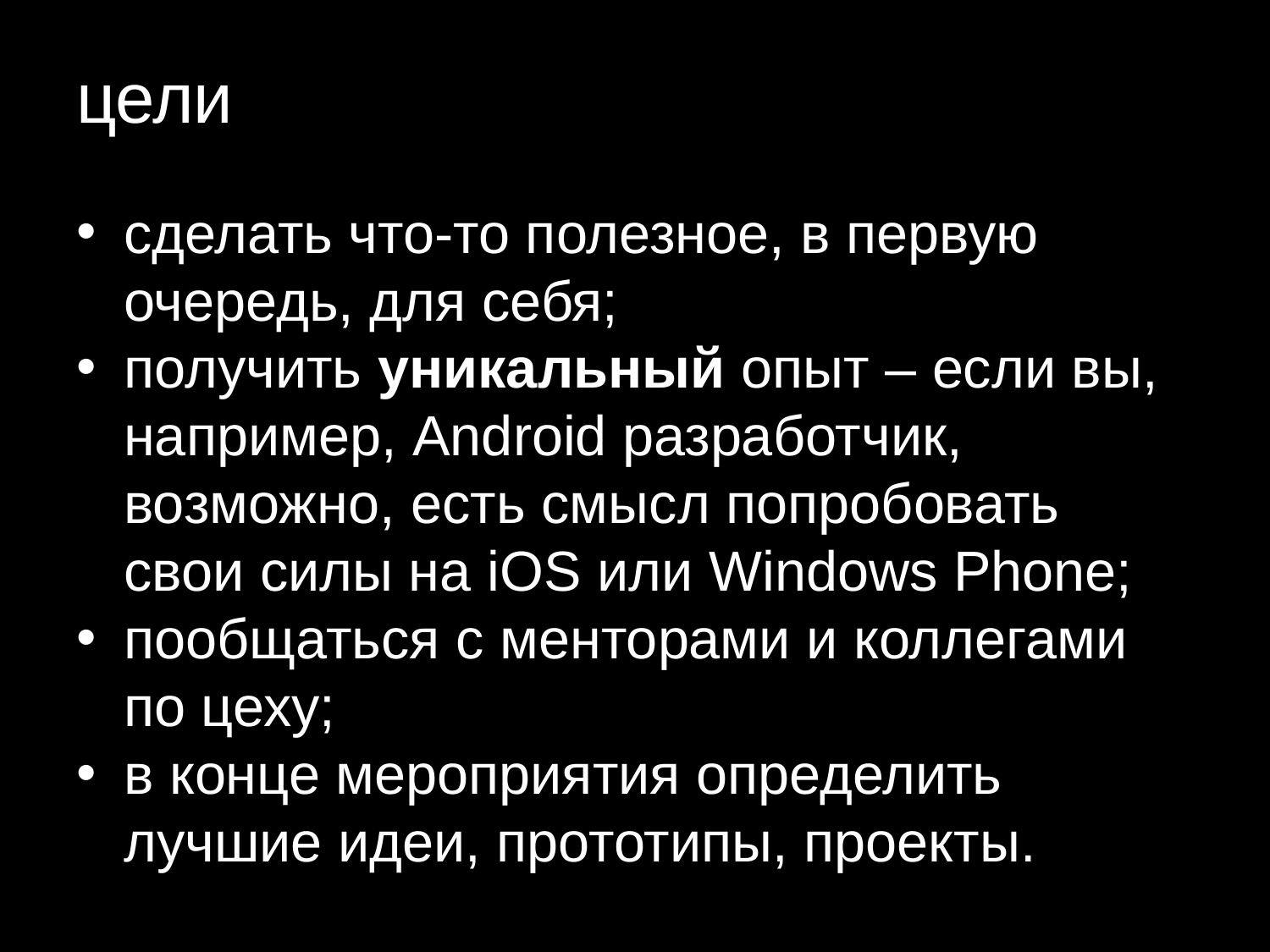

# цели
сделать что-то полезное, в первую очередь, для себя;
получить уникальный опыт – если вы, например, Android разработчик, возможно, есть смысл попробовать свои силы на iOS или Windows Phone;
пообщаться с менторами и коллегами по цеху;
в конце мероприятия определить лучшие идеи, прототипы, проекты.